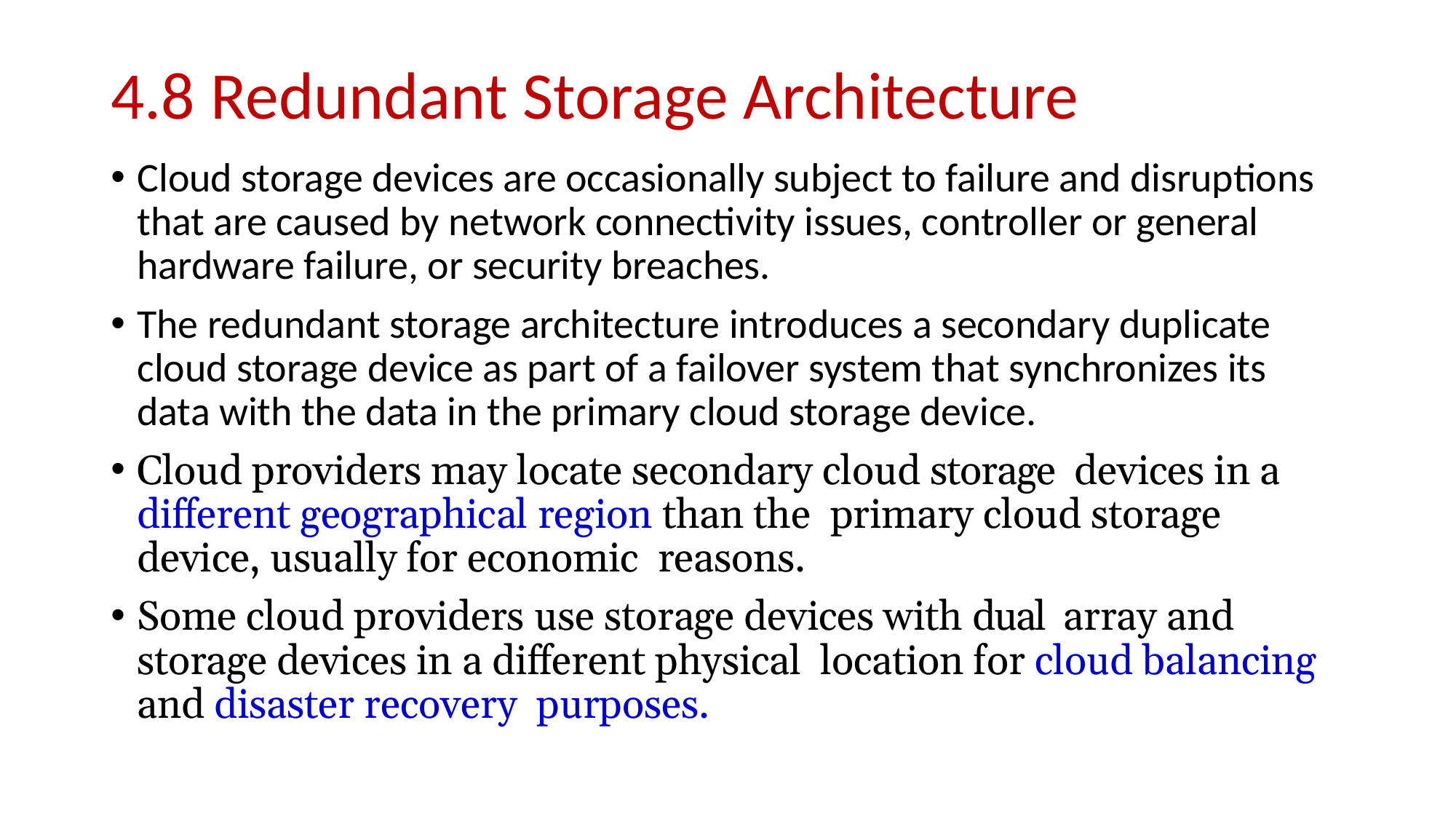

# 4.8 Redundant Storage Architecture
Cloud storage devices are occasionally subject to failure and disruptions that are caused by network connectivity issues, controller or general hardware failure, or security breaches.
The redundant storage architecture introduces a secondary duplicate cloud storage device as part of a failover system that synchronizes its data with the data in the primary cloud storage device.
Cloud providers may locate secondary cloud storage  devices in a different geographical region than the  primary cloud storage device, usually for economic  reasons.
Some cloud providers use storage devices with dual  array and storage devices in a different physical  location for cloud balancing and disaster recovery  purposes.